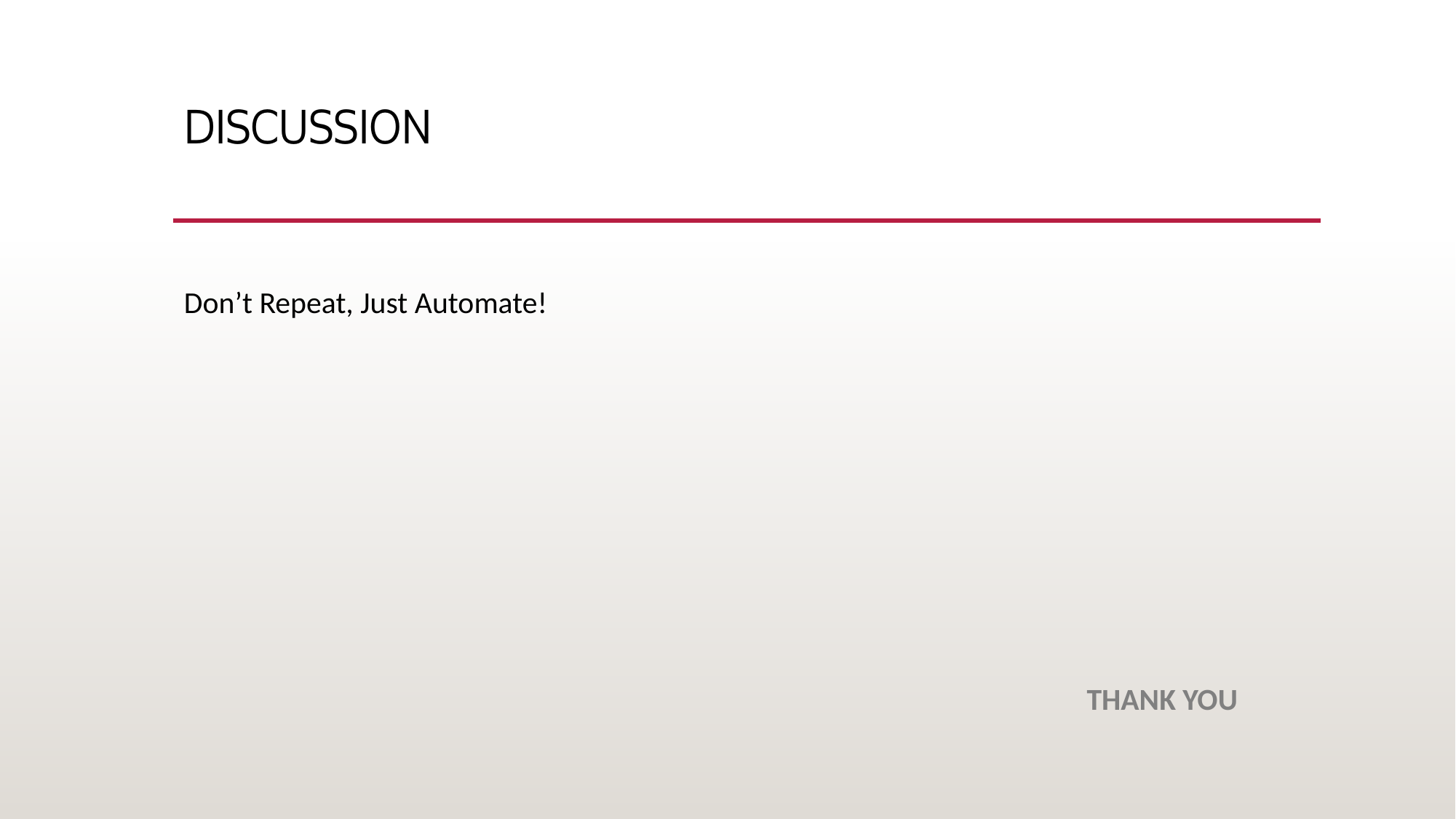

# Discussion
Don’t Repeat, Just Automate!
THANK YOU